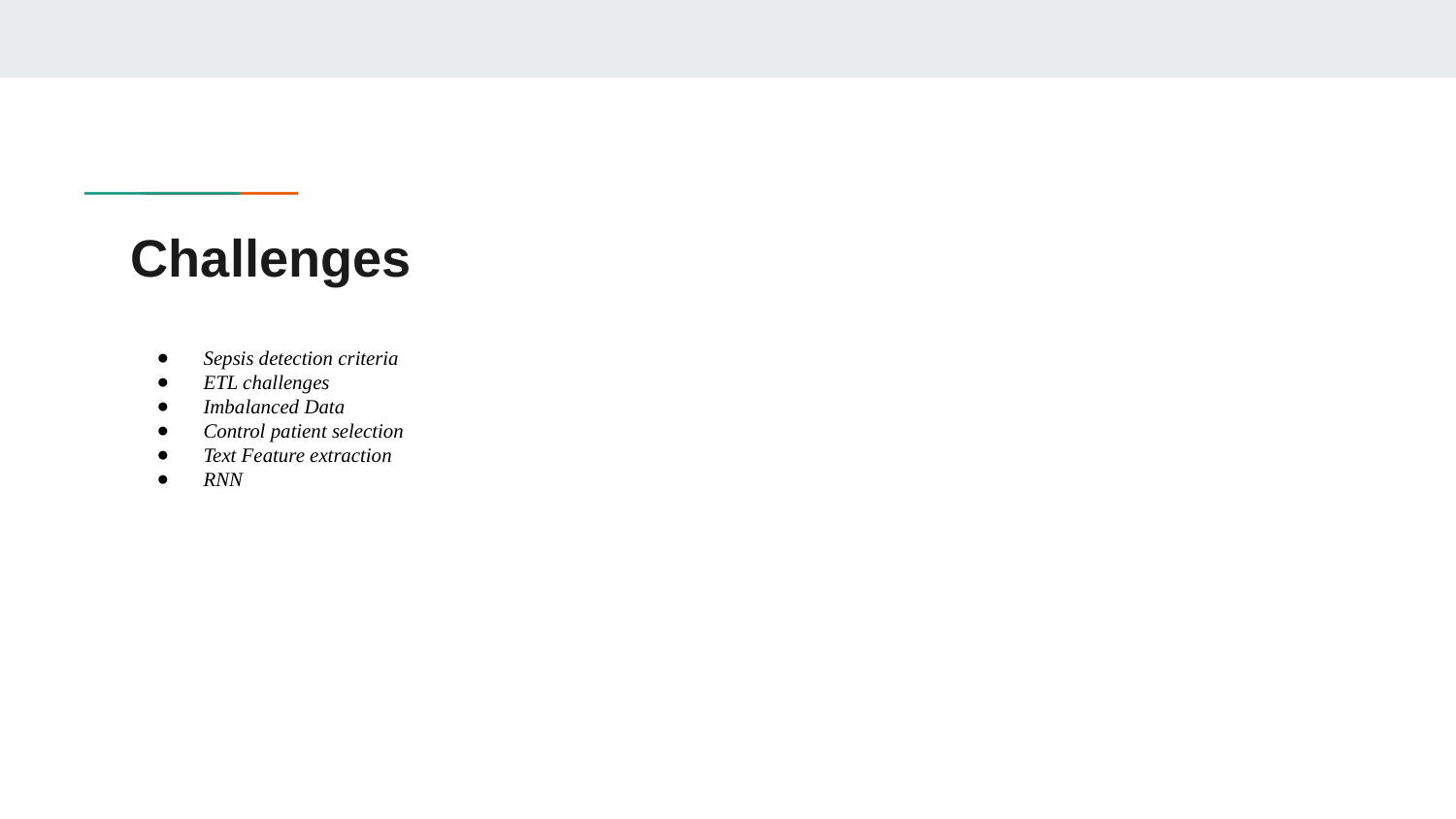

# Challenges

Sepsis detection criteria
ETL challenges
Imbalanced Data
Control patient selection
Text Feature extraction
RNN